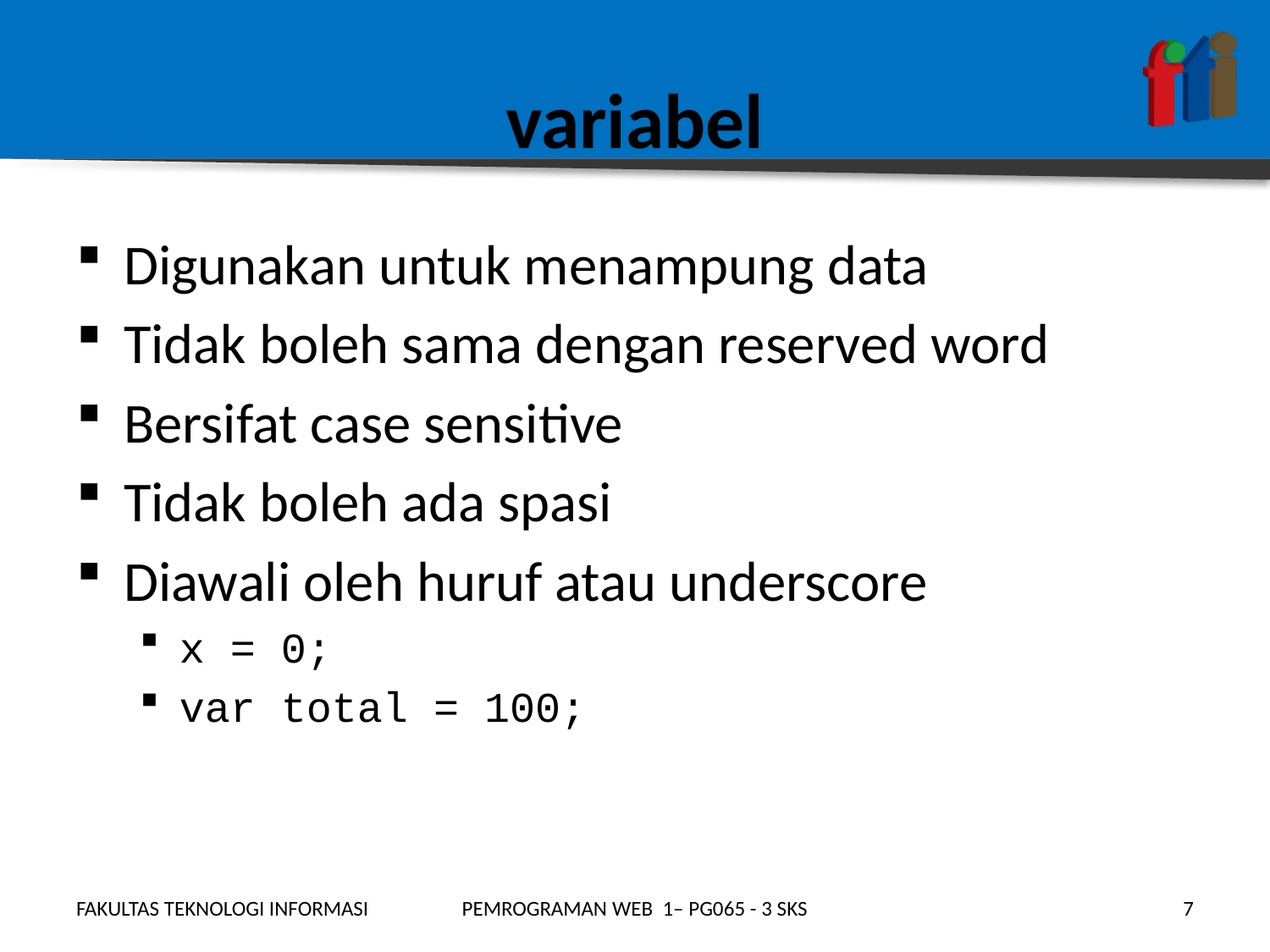

# variabel
Digunakan untuk menampung data
Tidak boleh sama dengan reserved word
Bersifat case sensitive
Tidak boleh ada spasi
Diawali oleh huruf atau underscore
x = 0;
var total = 100;
FAKULTAS TEKNOLOGI INFORMASI
PEMROGRAMAN WEB  1– PG065 - 3 SKS
7